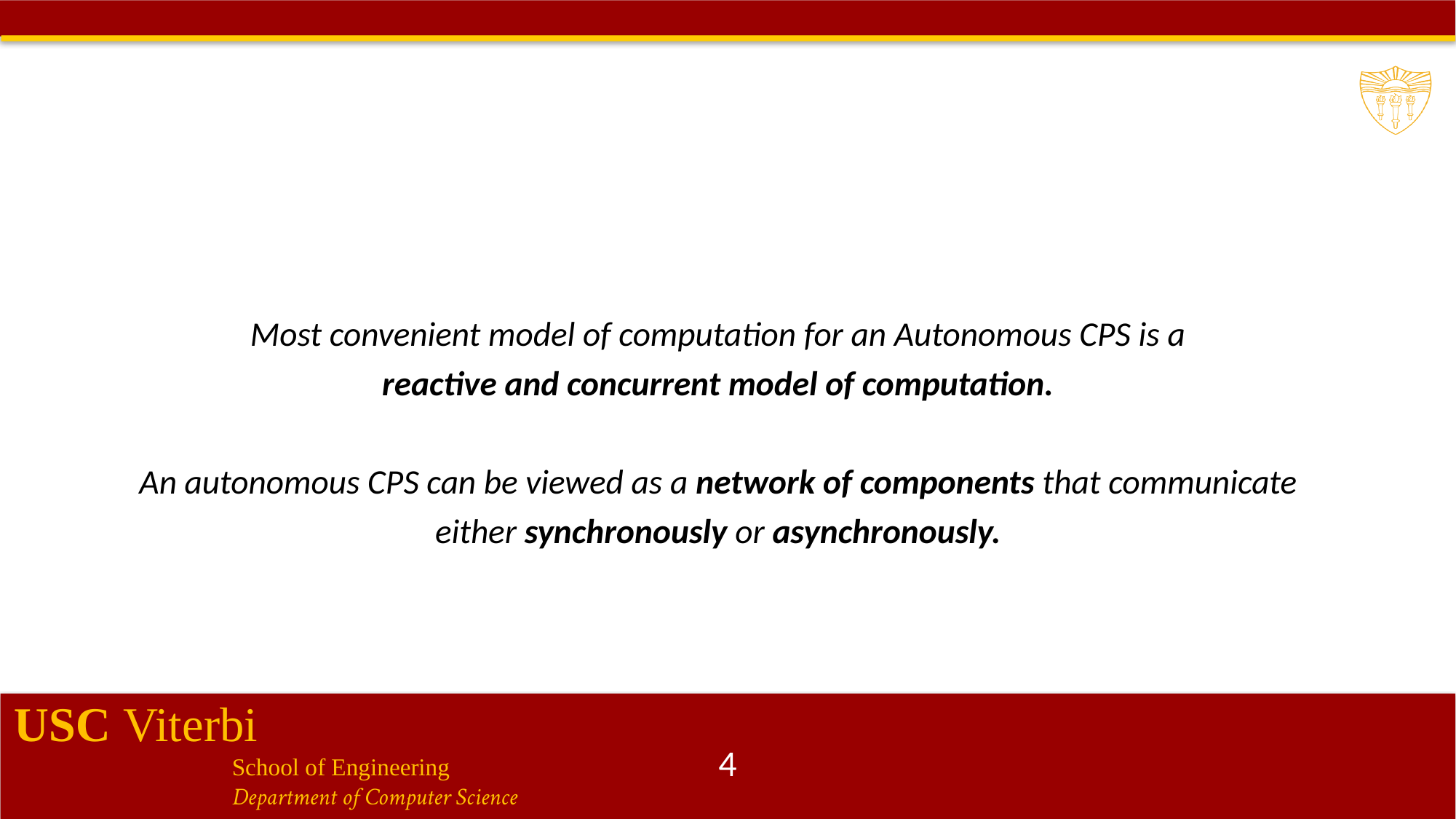

Most convenient model of computation for an Autonomous CPS is a
reactive and concurrent model of computation.

An autonomous CPS can be viewed as a network of components that communicate
either synchronously or asynchronously.

4